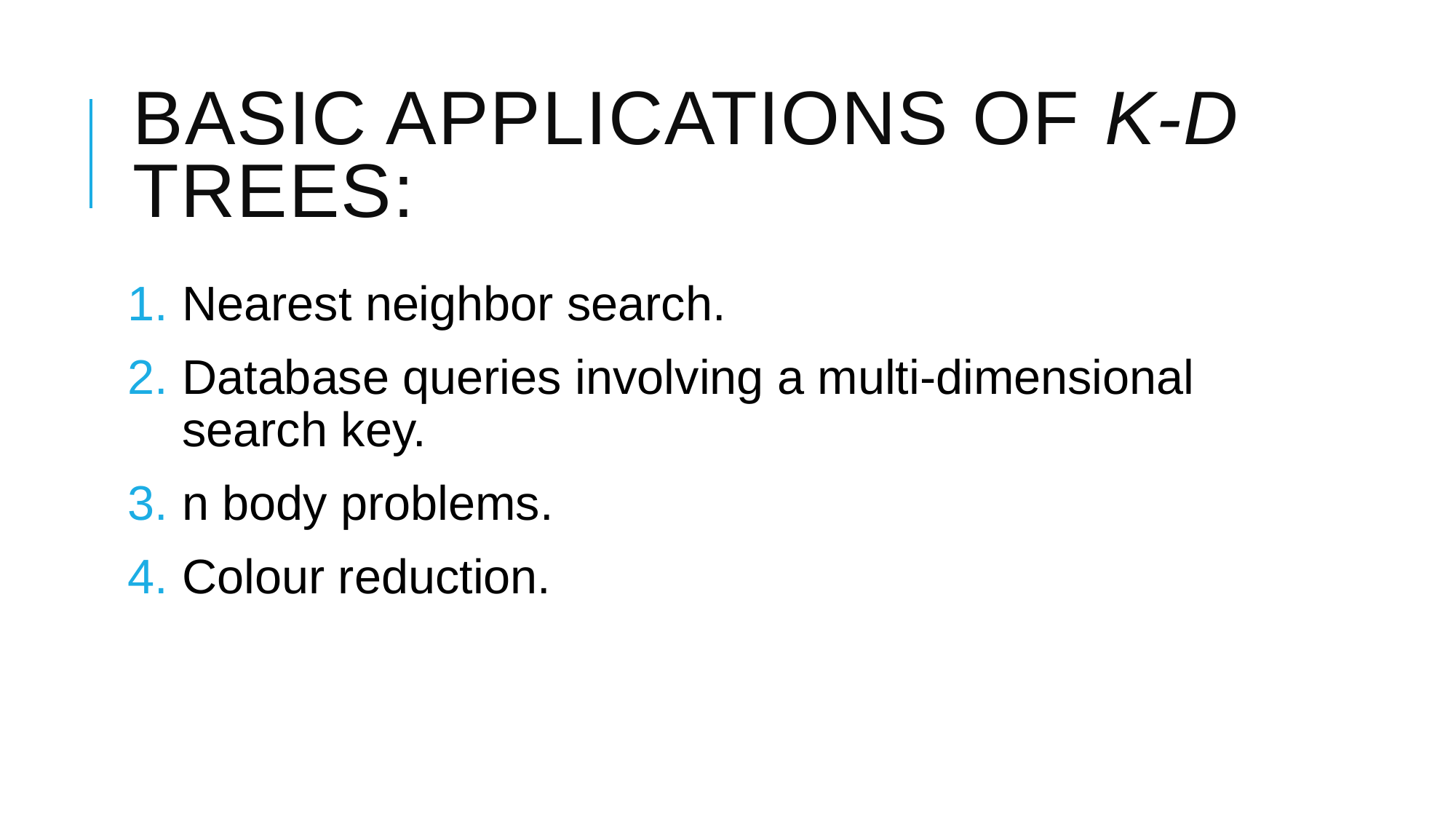

# Basic applications of k-d trees:
Nearest neighbor search.
Database queries involving a multi-dimensional search key.
n body problems.
Colour reduction.